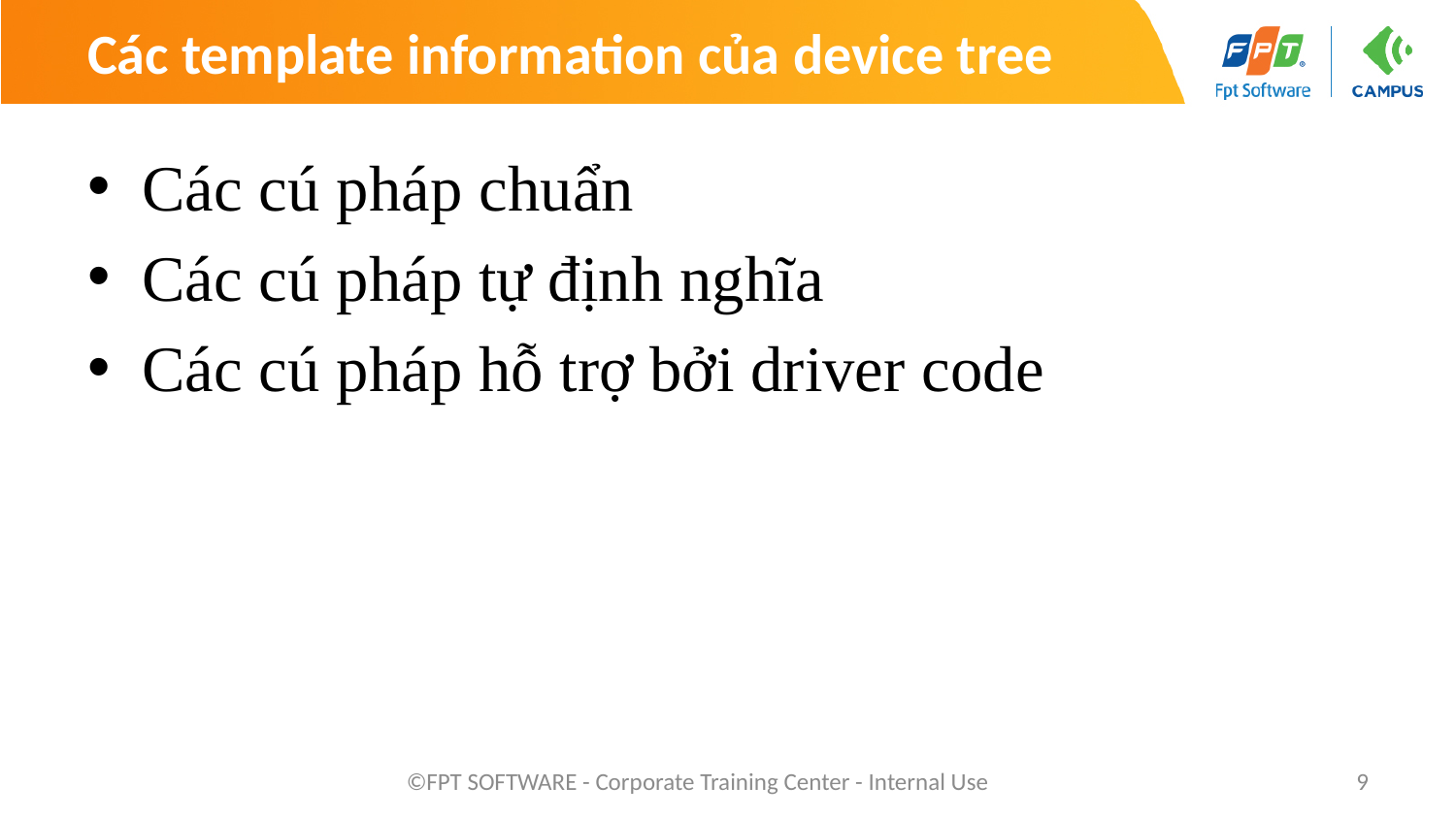

# Các template information của device tree
Các cú pháp chuẩn
Các cú pháp tự định nghĩa
Các cú pháp hỗ trợ bởi driver code
©FPT SOFTWARE - Corporate Training Center - Internal Use
9